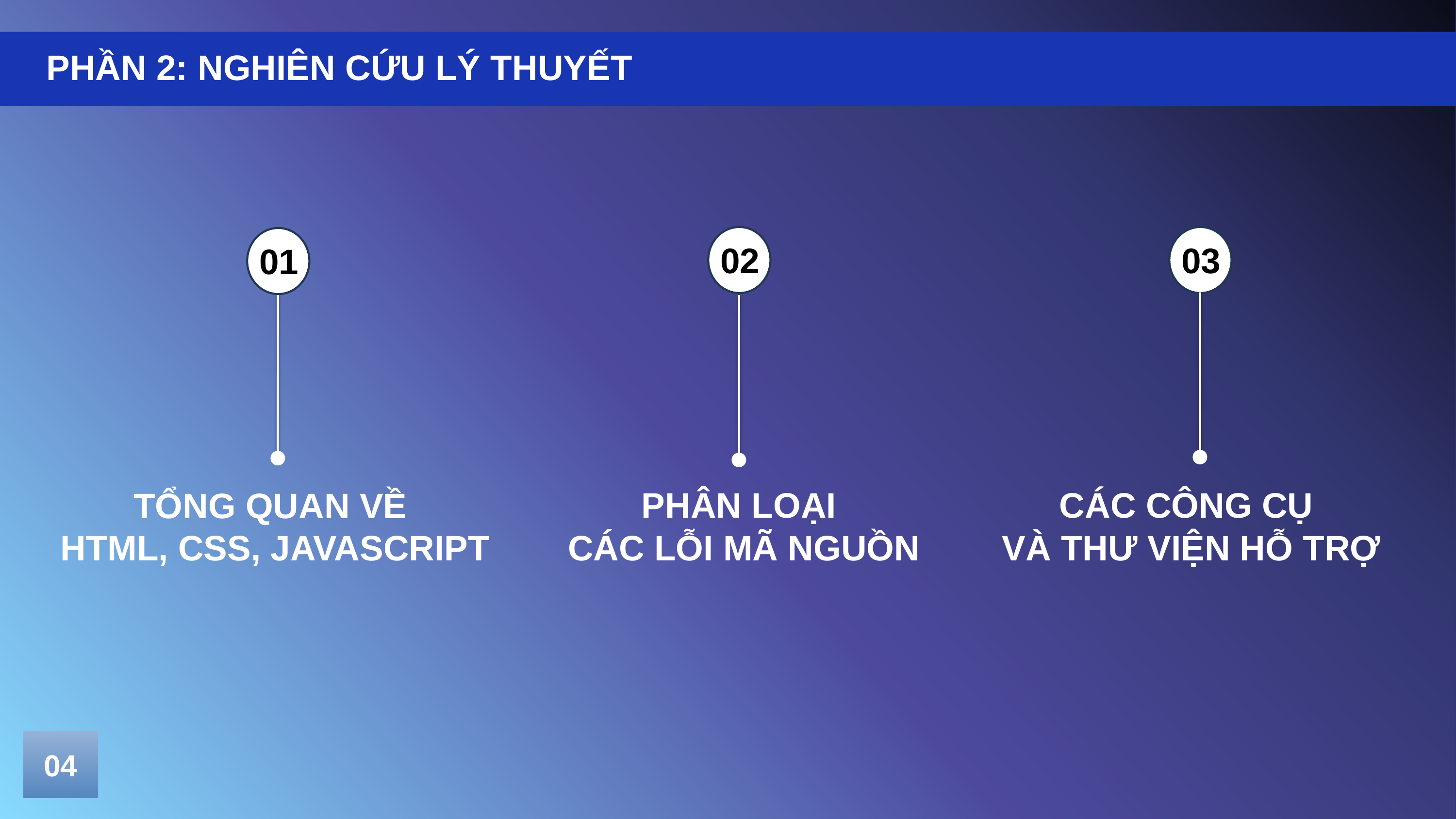

PHẦN 2: NGHIÊN CỨU LÝ THUYẾT

02

03

01

PHÂN LOẠI
CÁC LỖI MÃ NGUỒN
CÁC CÔNG CỤ
VÀ THƯ VIỆN HỖ TRỢ
TỔNG QUAN VỀ
HTML, CSS, JAVASCRIPT

04